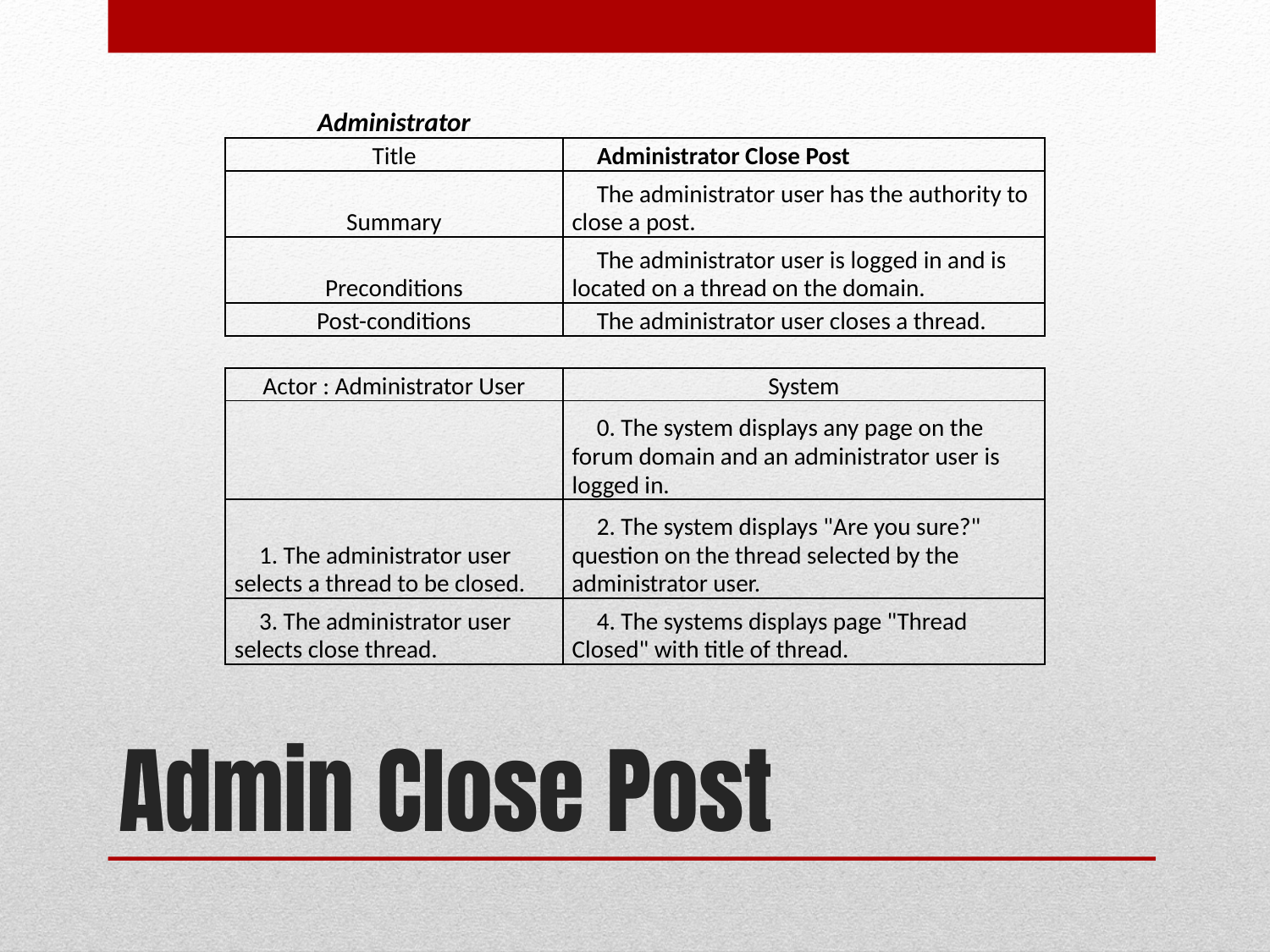

| Administrator |  |
| --- | --- |
| Title | Administrator Close Post |
| Summary | The administrator user has the authority to close a post. |
| Preconditions | The administrator user is logged in and is located on a thread on the domain. |
| Post-conditions | The administrator user closes a thread. |
|  |  |
| Actor : Administrator User | System |
|  | 0. The system displays any page on the forum domain and an administrator user is logged in. |
| 1. The administrator user selects a thread to be closed. | 2. The system displays "Are you sure?" question on the thread selected by the administrator user. |
| 3. The administrator user selects close thread. | 4. The systems displays page "Thread Closed" with title of thread. |
# Admin Close Post